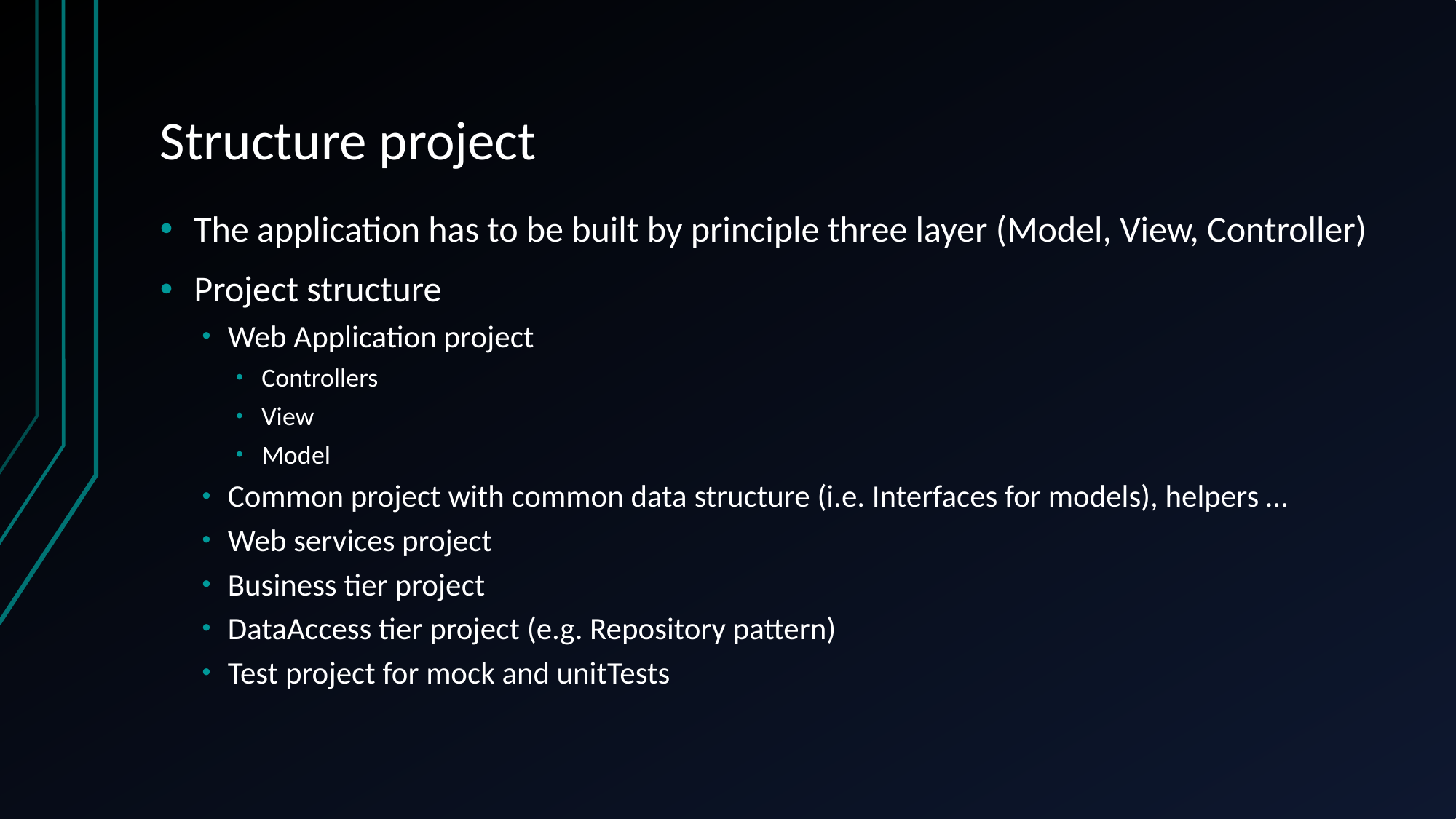

# Structure project
The application has to be built by principle three layer (Model, View, Controller)
Project structure
Web Application project
Controllers
View
Model
Common project with common data structure (i.e. Interfaces for models), helpers …
Web services project
Business tier project
DataAccess tier project (e.g. Repository pattern)
Test project for mock and unitTests